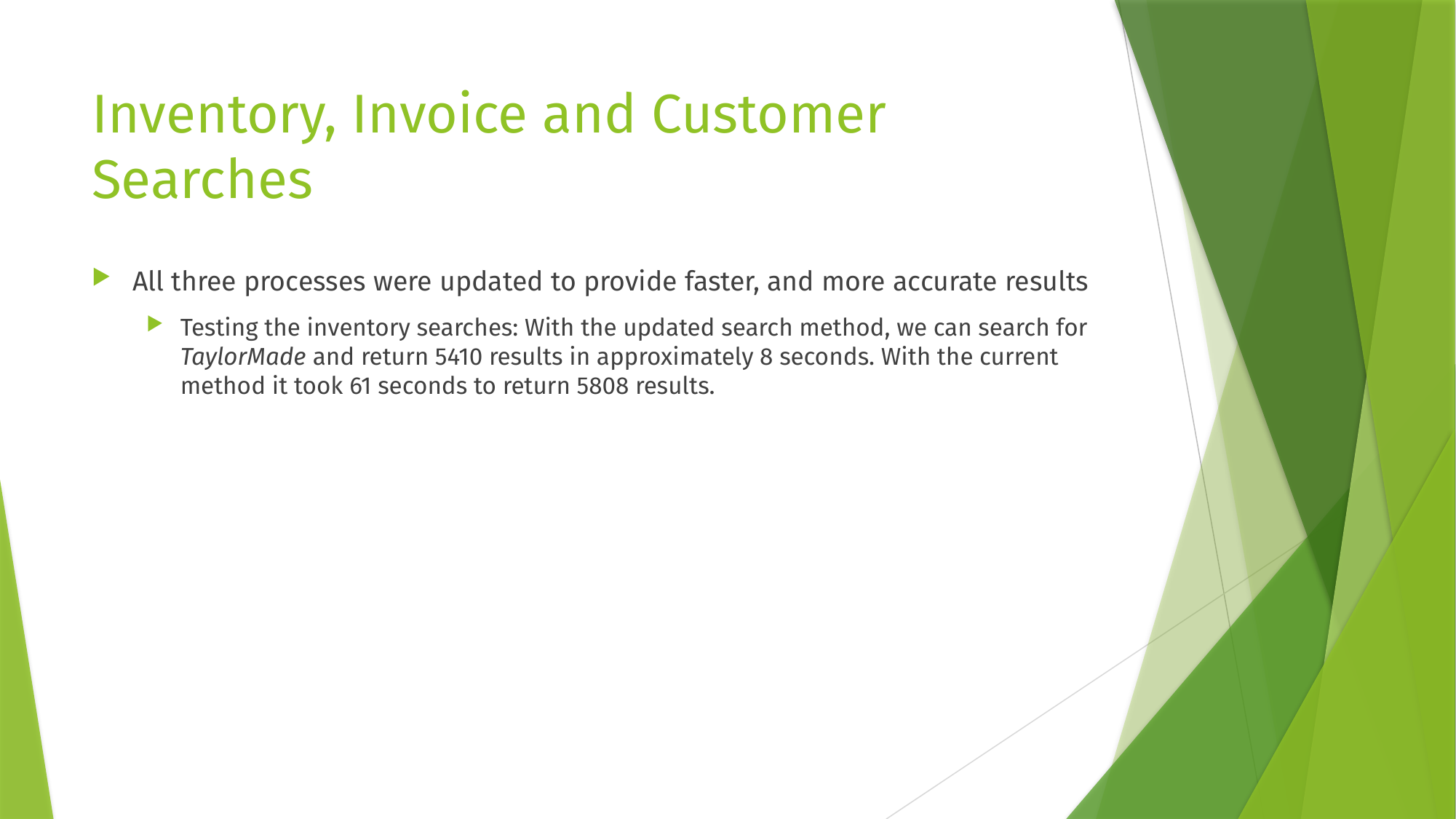

# Inventory, Invoice and Customer Searches
All three processes were updated to provide faster, and more accurate results
Testing the inventory searches: With the updated search method, we can search for TaylorMade and return 5410 results in approximately 8 seconds. With the current method it took 61 seconds to return 5808 results.